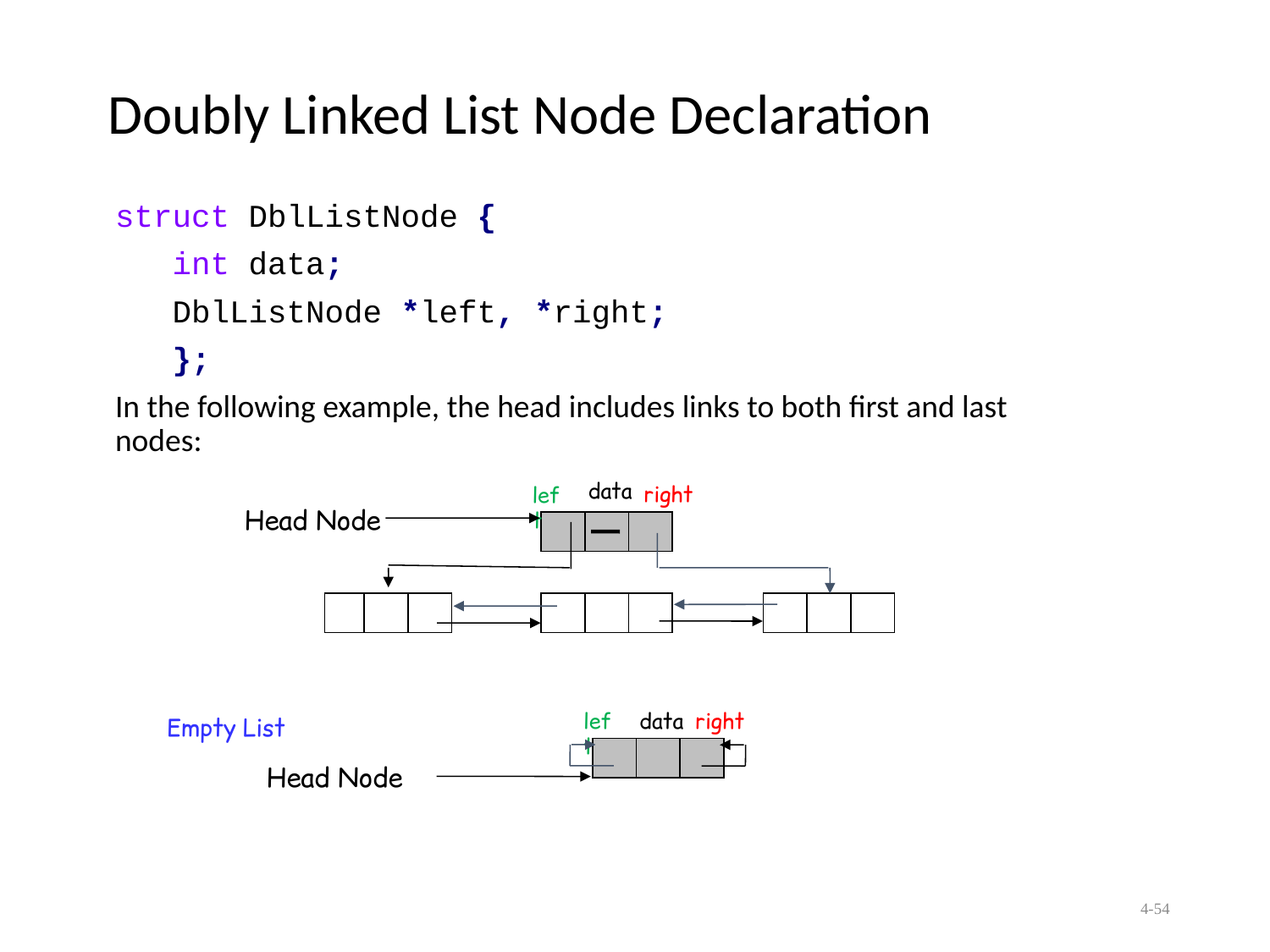

Doubly Linked List Node Declaration
struct DblListNode {
   int data;
   DblListNode *left, *right;
   };
In the following example, the head includes links to both first and last nodes:
data
right
left
Head Node

right
data
left
Empty List

Head Node

4-54